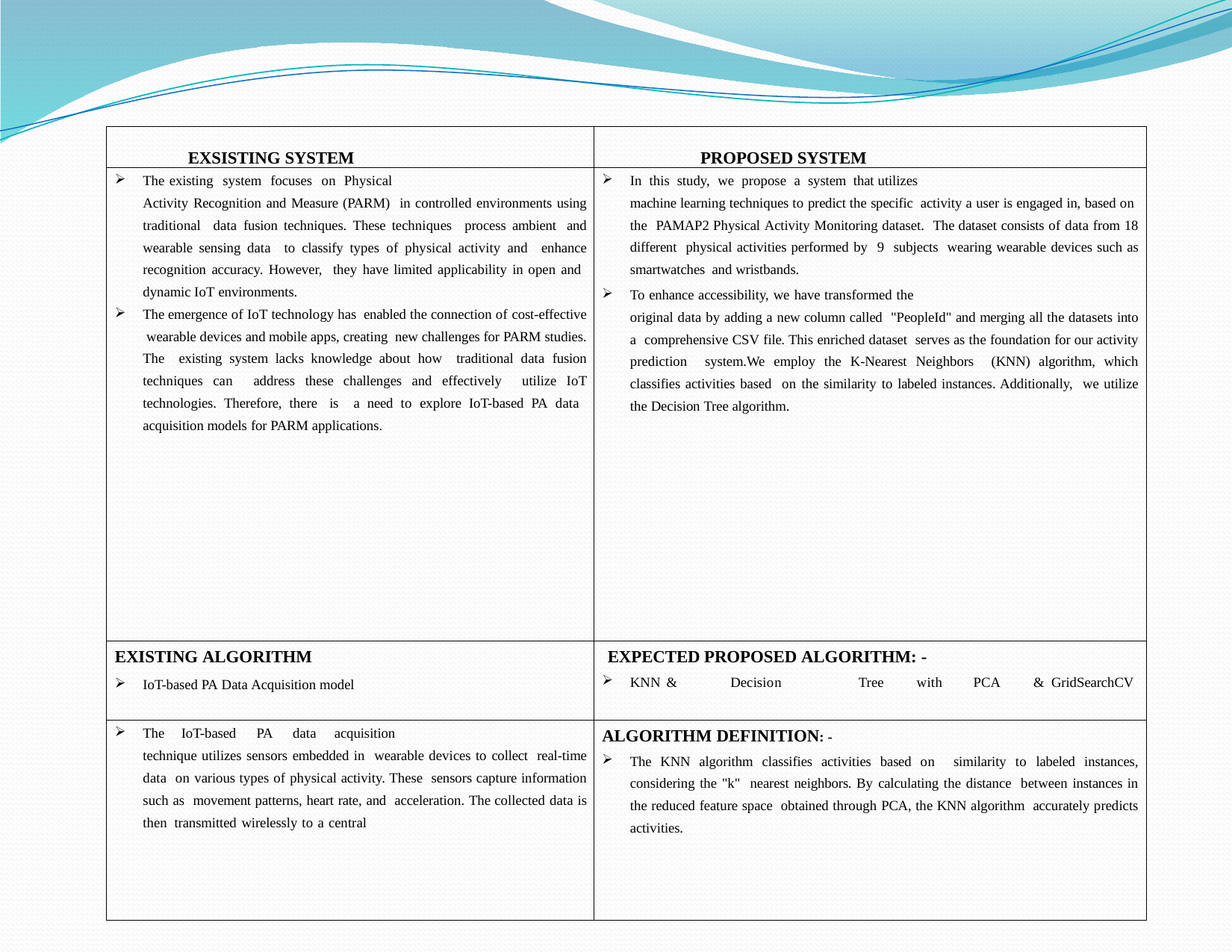

| EXSISTING SYSTEM | PROPOSED SYSTEM |
| --- | --- |
| The existing system focuses on Physical Activity Recognition and Measure (PARM) in controlled environments using traditional data fusion techniques. These techniques process ambient and wearable sensing data to classify types of physical activity and enhance recognition accuracy. However, they have limited applicability in open and dynamic IoT environments. The emergence of IoT technology has enabled the connection of cost-effective wearable devices and mobile apps, creating new challenges for PARM studies. The existing system lacks knowledge about how traditional data fusion techniques can address these challenges and effectively utilize IoT technologies. Therefore, there is a need to explore IoT-based PA data acquisition models for PARM applications. | In this study, we propose a system that utilizes machine learning techniques to predict the specific activity a user is engaged in, based on the PAMAP2 Physical Activity Monitoring dataset. The dataset consists of data from 18 different physical activities performed by 9 subjects wearing wearable devices such as smartwatches and wristbands. To enhance accessibility, we have transformed the original data by adding a new column called "PeopleId" and merging all the datasets into a comprehensive CSV file. This enriched dataset serves as the foundation for our activity prediction system.We employ the K-Nearest Neighbors (KNN) algorithm, which classifies activities based on the similarity to labeled instances. Additionally, we utilize the Decision Tree algorithm. |
| EXISTING ALGORITHM IoT-based PA Data Acquisition model | EXPECTED PROPOSED ALGORITHM: - KNN & Decision Tree with PCA & GridSearchCV |
| The IoT-based PA data acquisition technique utilizes sensors embedded in wearable devices to collect real-time data on various types of physical activity. These sensors capture information such as movement patterns, heart rate, and acceleration. The collected data is then transmitted wirelessly to a central | ALGORITHM DEFINITION: - The KNN algorithm classifies activities based on similarity to labeled instances, considering the "k" nearest neighbors. By calculating the distance between instances in the reduced feature space obtained through PCA, the KNN algorithm accurately predicts activities. |